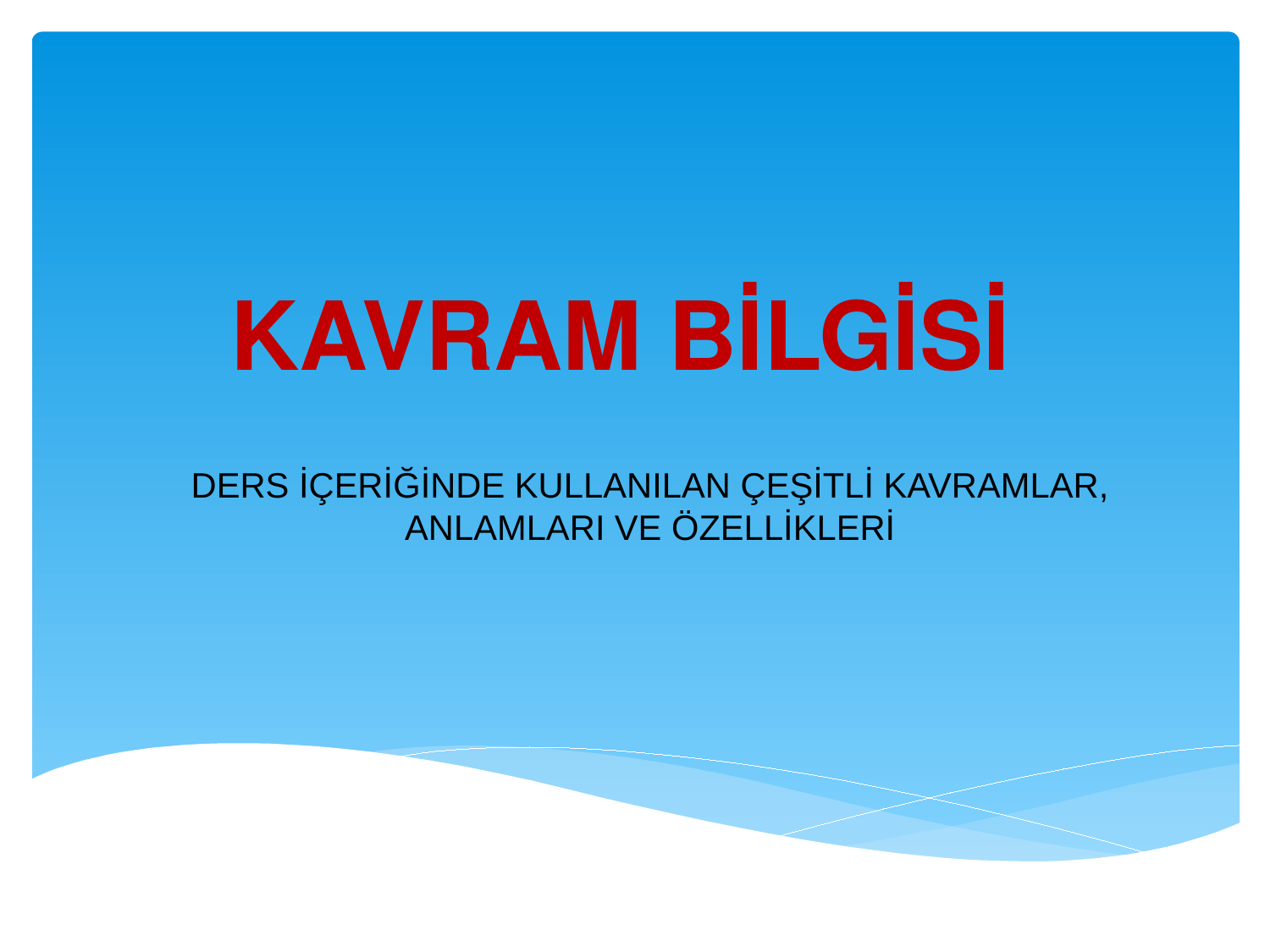

# KAVRAM BİLGİSİ
DERS İÇERİĞİNDE KULLANILAN ÇEŞİTLİ KAVRAMLAR, ANLAMLARI VE ÖZELLİKLERİ